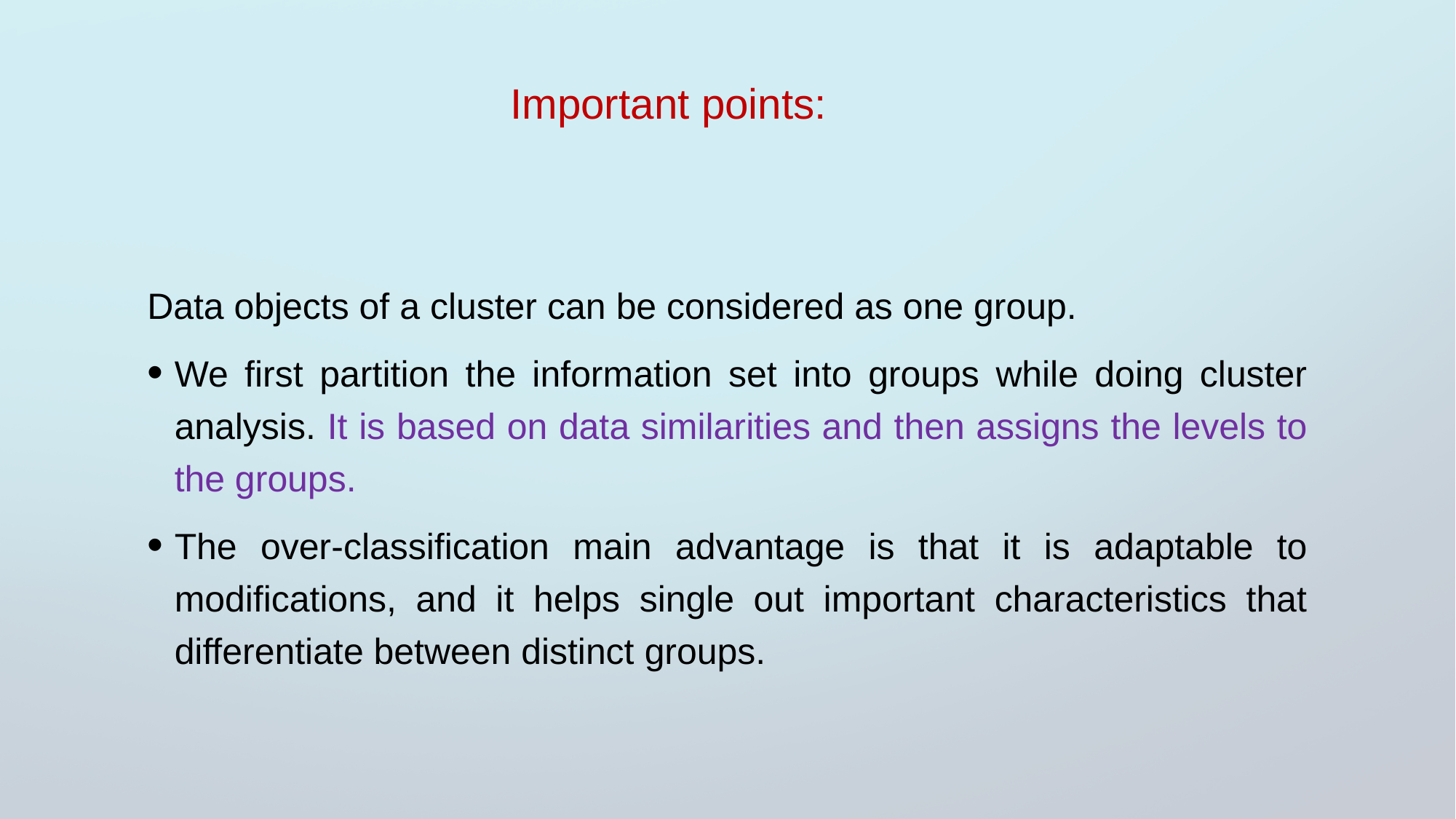

Important points:

Data objects of a cluster can be considered as one group.
We first partition the information set into groups while doing cluster analysis. It is based on data similarities and then assigns the levels to the groups.
The over-classification main advantage is that it is adaptable to modifications, and it helps single out important characteristics that differentiate between distinct groups.

8